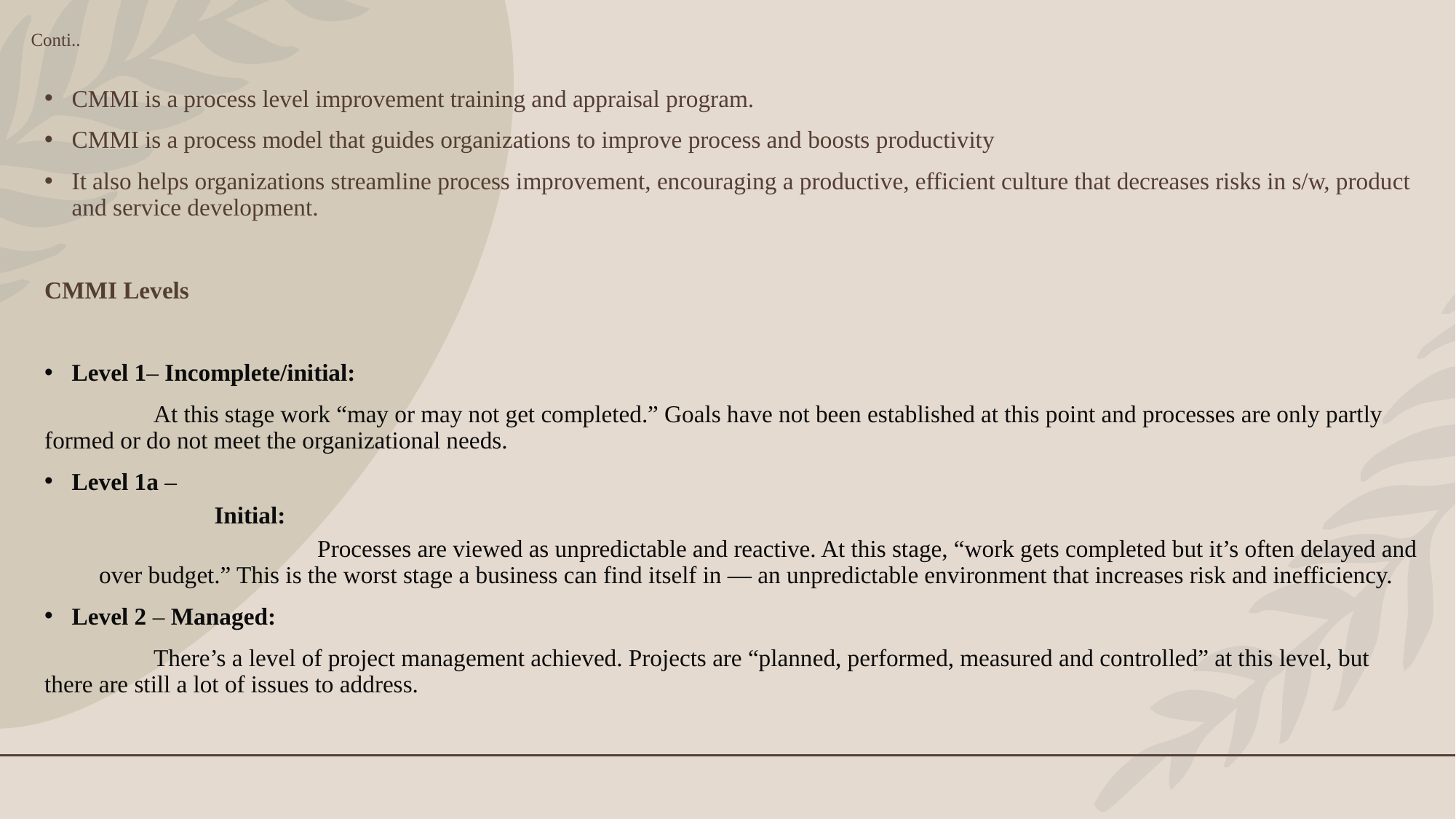

# Conti..
CMMI is a process level improvement training and appraisal program.
CMMI is a process model that guides organizations to improve process and boosts productivity
It also helps organizations streamline process improvement, encouraging a productive, efficient culture that decreases risks in s/w, product and service development.

CMMI Levels

Level 1– Incomplete/initial:
	At this stage work “may or may not get completed.” Goals have not been established at this point and processes are only partly formed or do not meet the organizational needs.
Level 1a –
	 Initial:
		Processes are viewed as unpredictable and reactive. At this stage, “work gets completed but it’s often delayed and over budget.” This is the worst stage a business can find itself in — an unpredictable environment that increases risk and inefficiency.
Level 2 – Managed:
	There’s a level of project management achieved. Projects are “planned, performed, measured and controlled” at this level, but there are still a lot of issues to address.